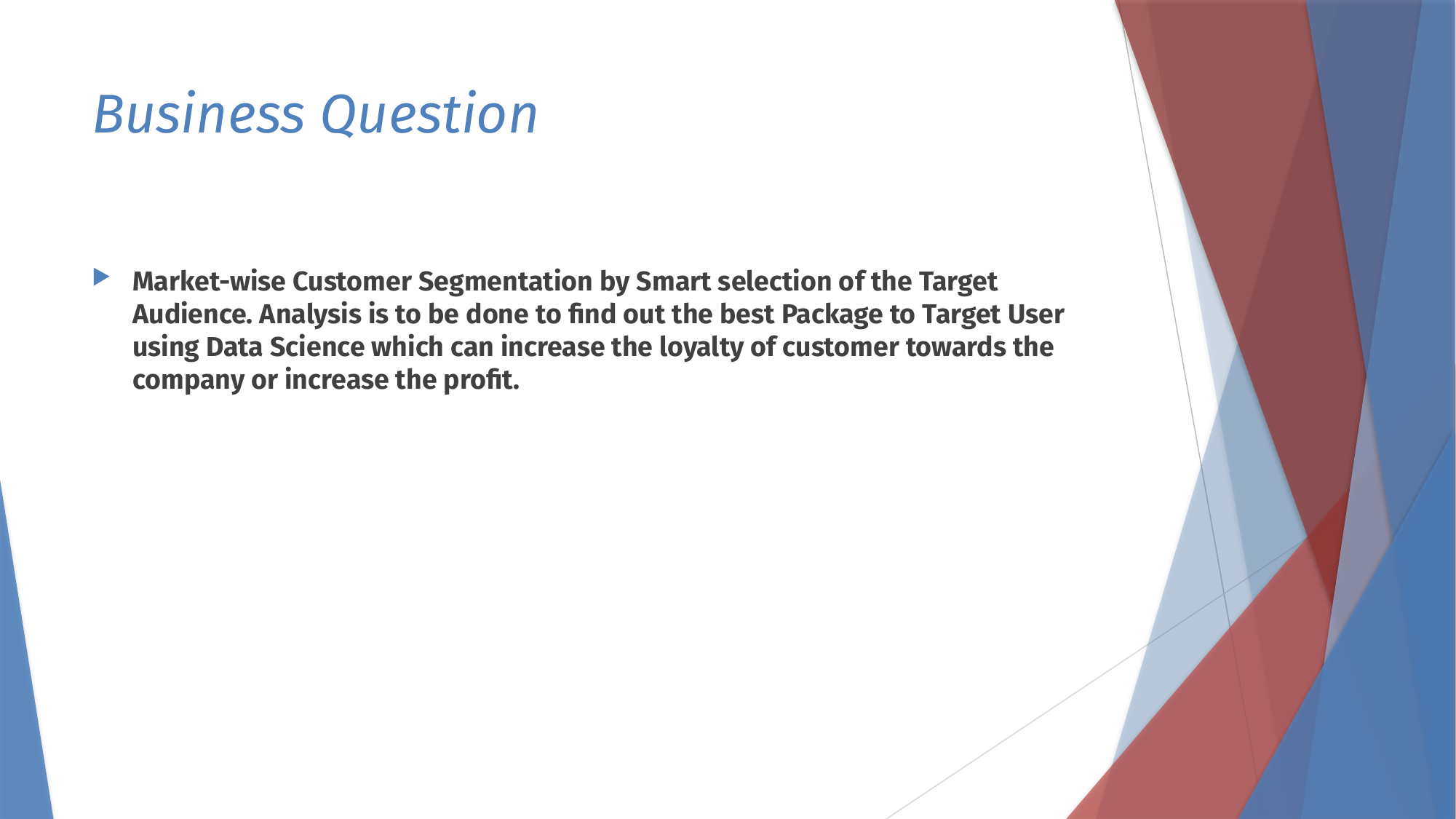

# Business Question
Market-wise Customer Segmentation by Smart selection of the Target Audience. Analysis is to be done to find out the best Package to Target User using Data Science which can increase the loyalty of customer towards the company or increase the profit.